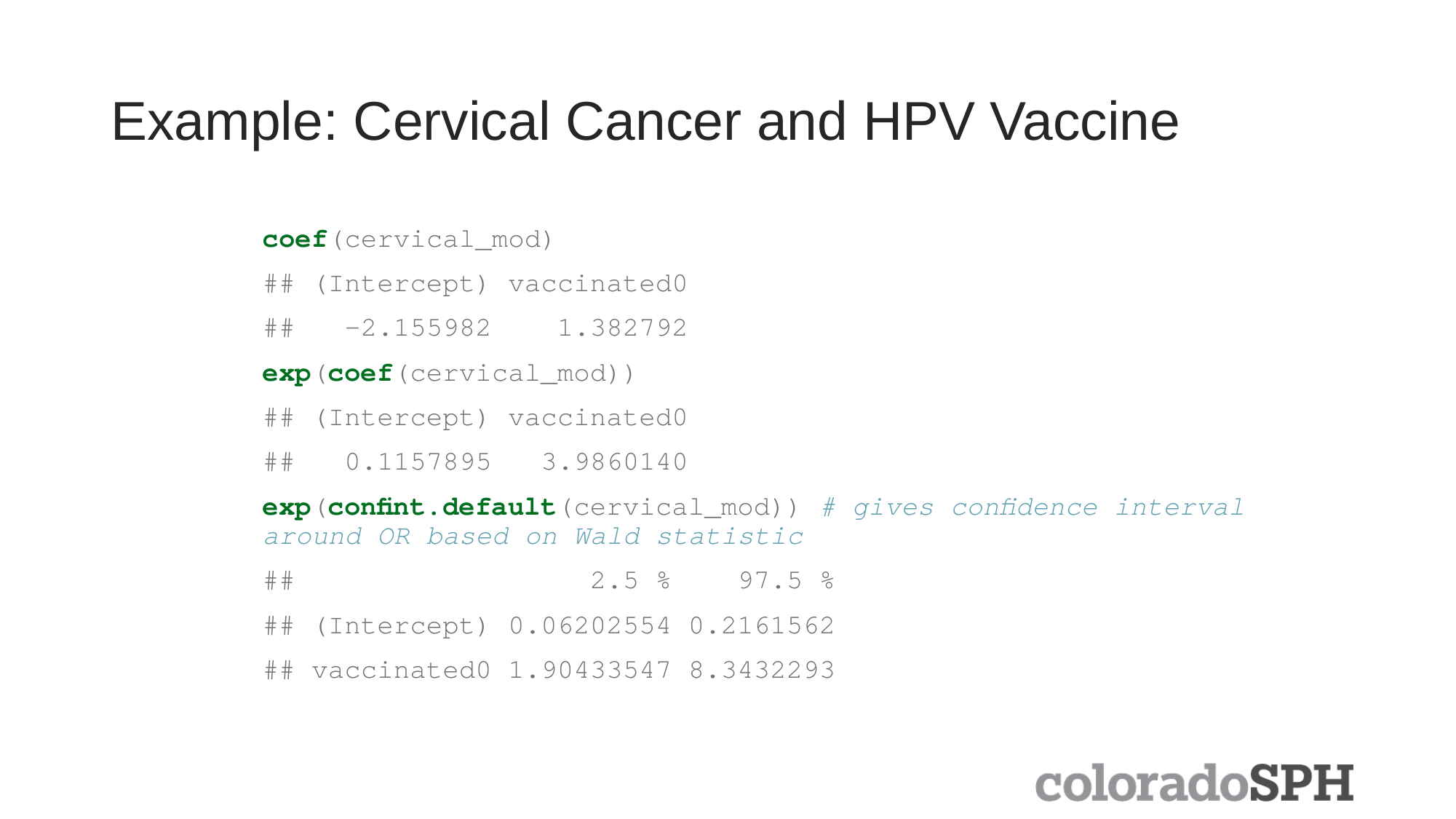

# Example: Cervical Cancer and HPV Vaccine
coef(cervical_mod)
## (Intercept) vaccinated0
##   -2.155982    1.382792
exp(coef(cervical_mod))
## (Intercept) vaccinated0
##   0.1157895   3.9860140
exp(confint.default(cervical_mod)) # gives confidence interval around OR based on Wald statistic
##                  2.5 %    97.5 %
## (Intercept) 0.06202554 0.2161562
## vaccinated0 1.90433547 8.3432293